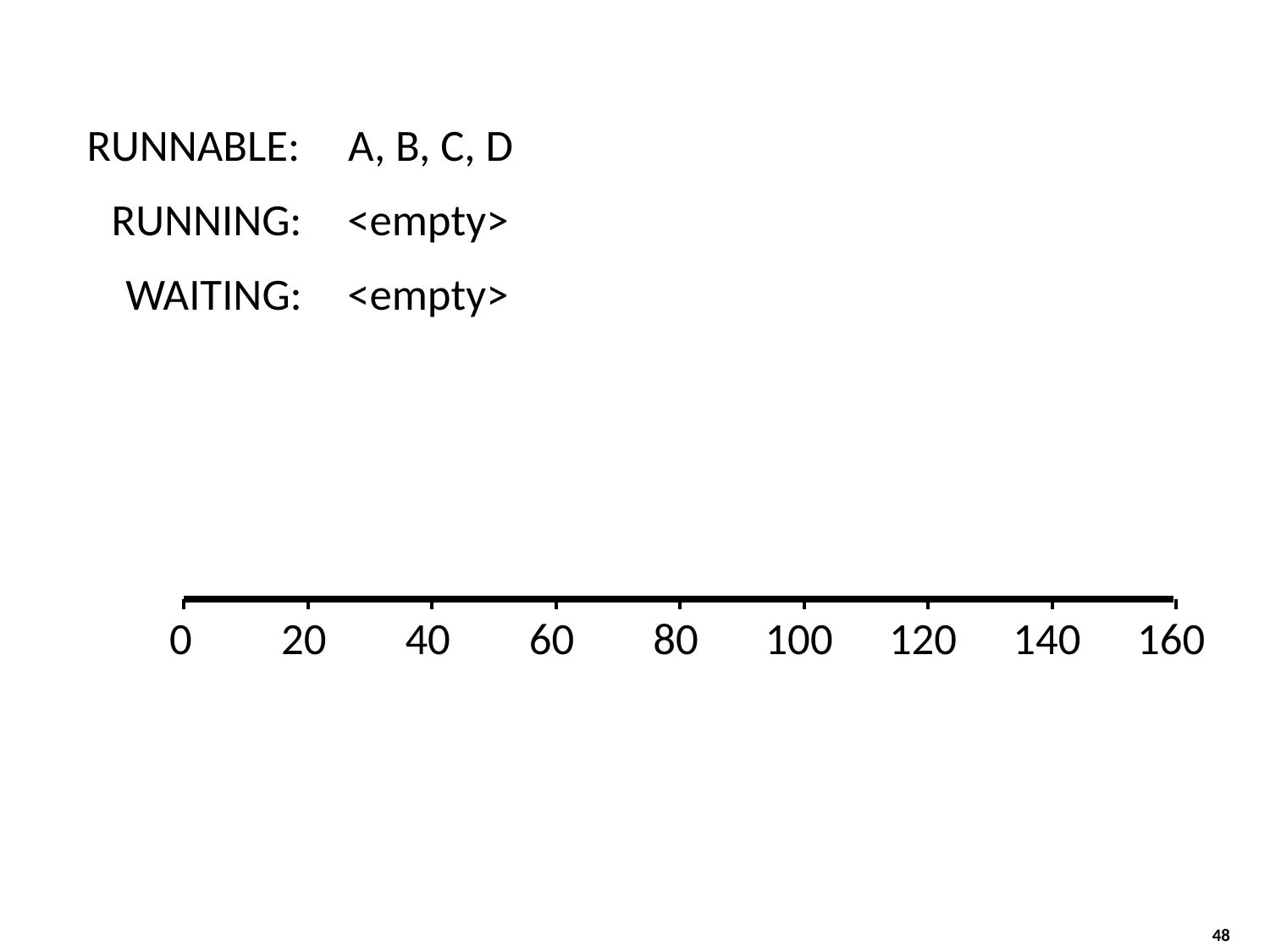

RUNNABLE:
A, B, C, D
RUNNING:
<empty>
WAITING:
<empty>

0
20
40
60
80
100
120
140
160